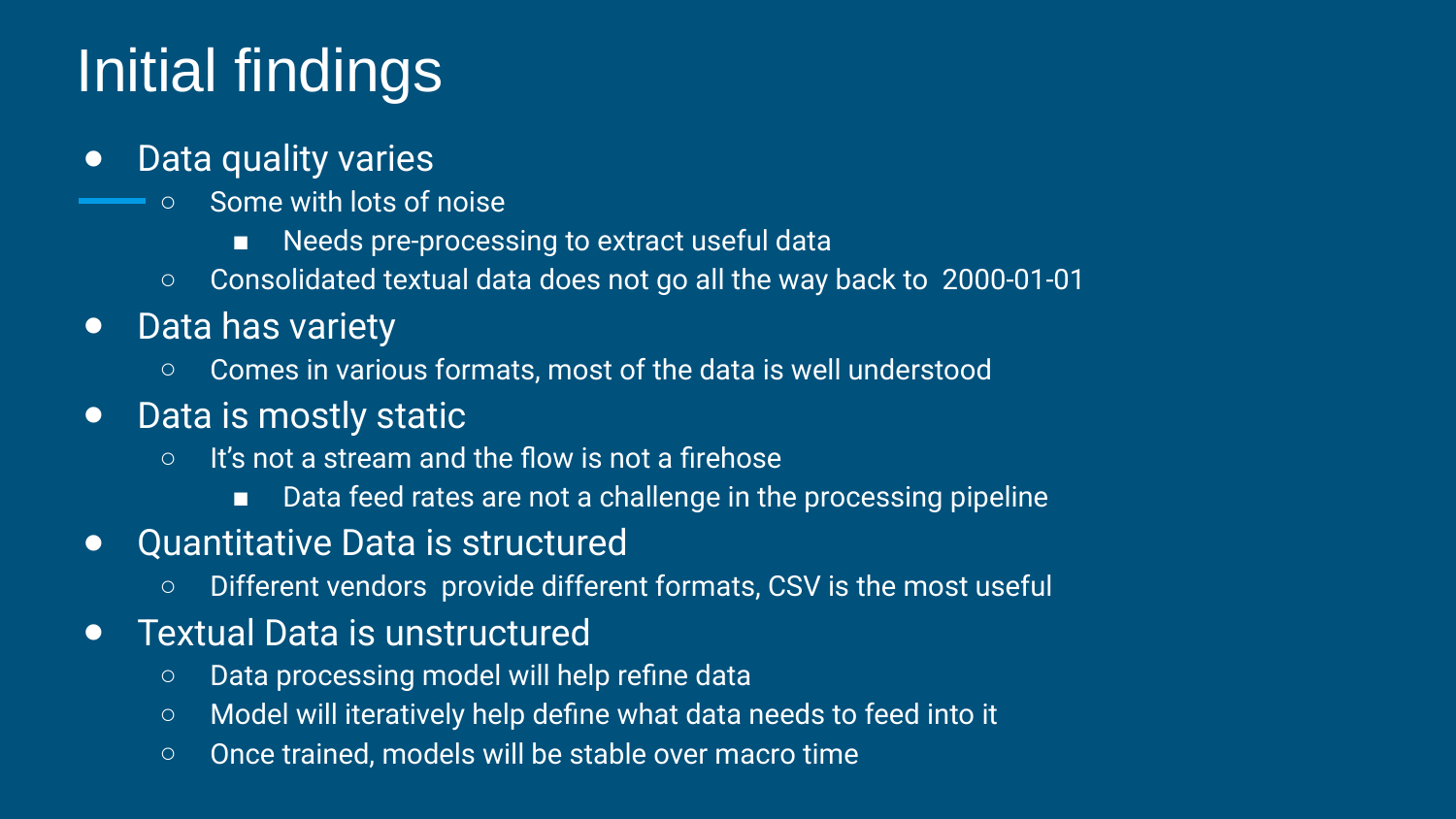

# Initial findings
Data quality varies
Some with lots of noise
Needs pre-processing to extract useful data
Consolidated textual data does not go all the way back to  2000-01-01
Data has variety
Comes in various formats, most of the data is well understood
Data is mostly static
It’s not a stream and the flow is not a firehose
Data feed rates are not a challenge in the processing pipeline
Quantitative Data is structured
Different vendors  provide different formats, CSV is the most useful
Textual Data is unstructured
Data processing model will help refine data
Model will iteratively help define what data needs to feed into it
Once trained, models will be stable over macro time